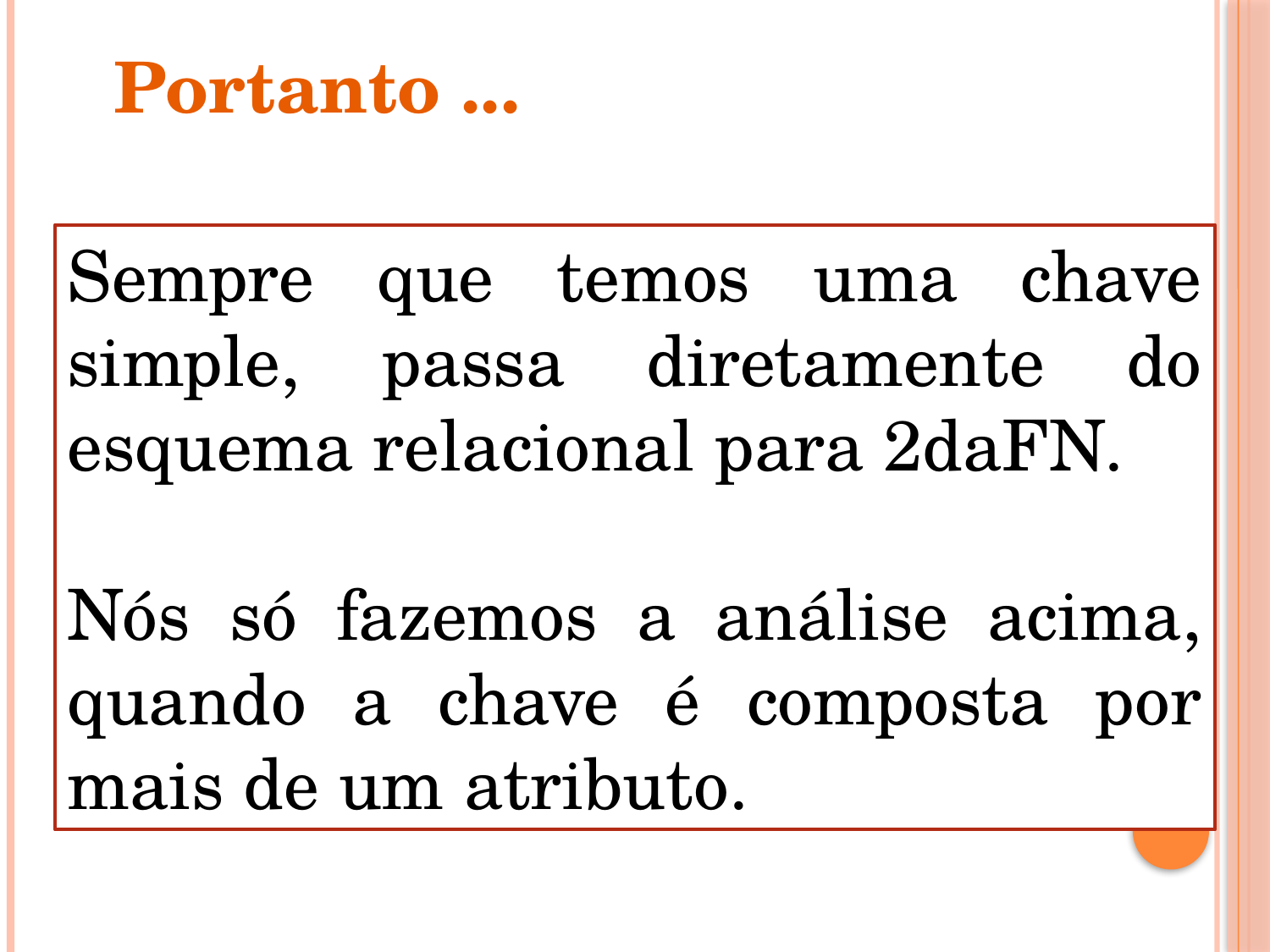

Portanto ...
Sempre que temos uma chave simple, passa diretamente do esquema relacional para 2daFN.
Nós só fazemos a análise acima, quando a chave é composta por mais de um atributo.